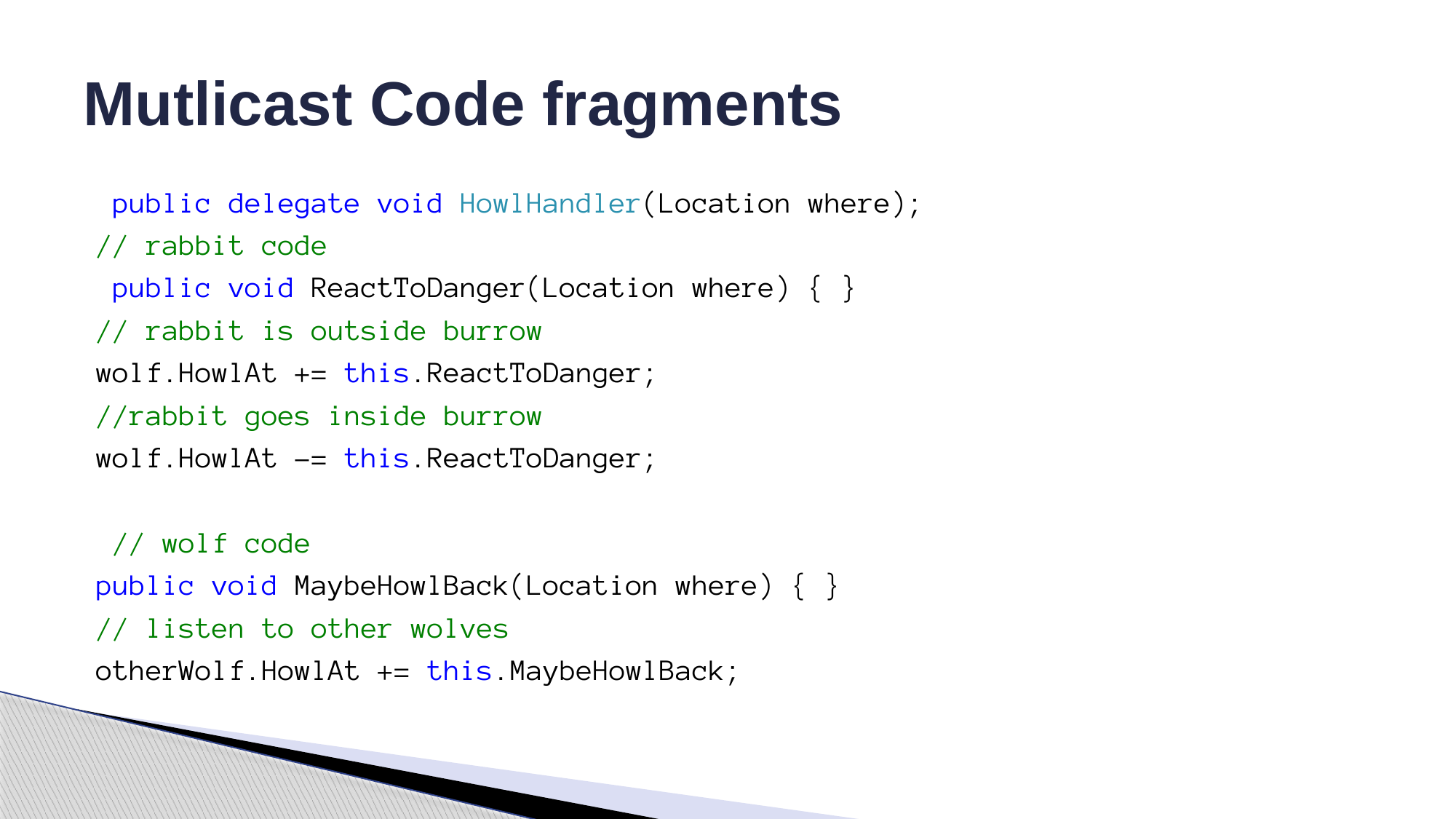

# Mutlicast Code fragments
 public delegate void HowlHandler(Location where);
// rabbit code
 public void ReactToDanger(Location where) { }
// rabbit is outside burrow
wolf.HowlAt += this.ReactToDanger;
//rabbit goes inside burrow
wolf.HowlAt -= this.ReactToDanger;

 // wolf code
public void MaybeHowlBack(Location where) { }
// listen to other wolves
otherWolf.HowlAt += this.MaybeHowlBack;